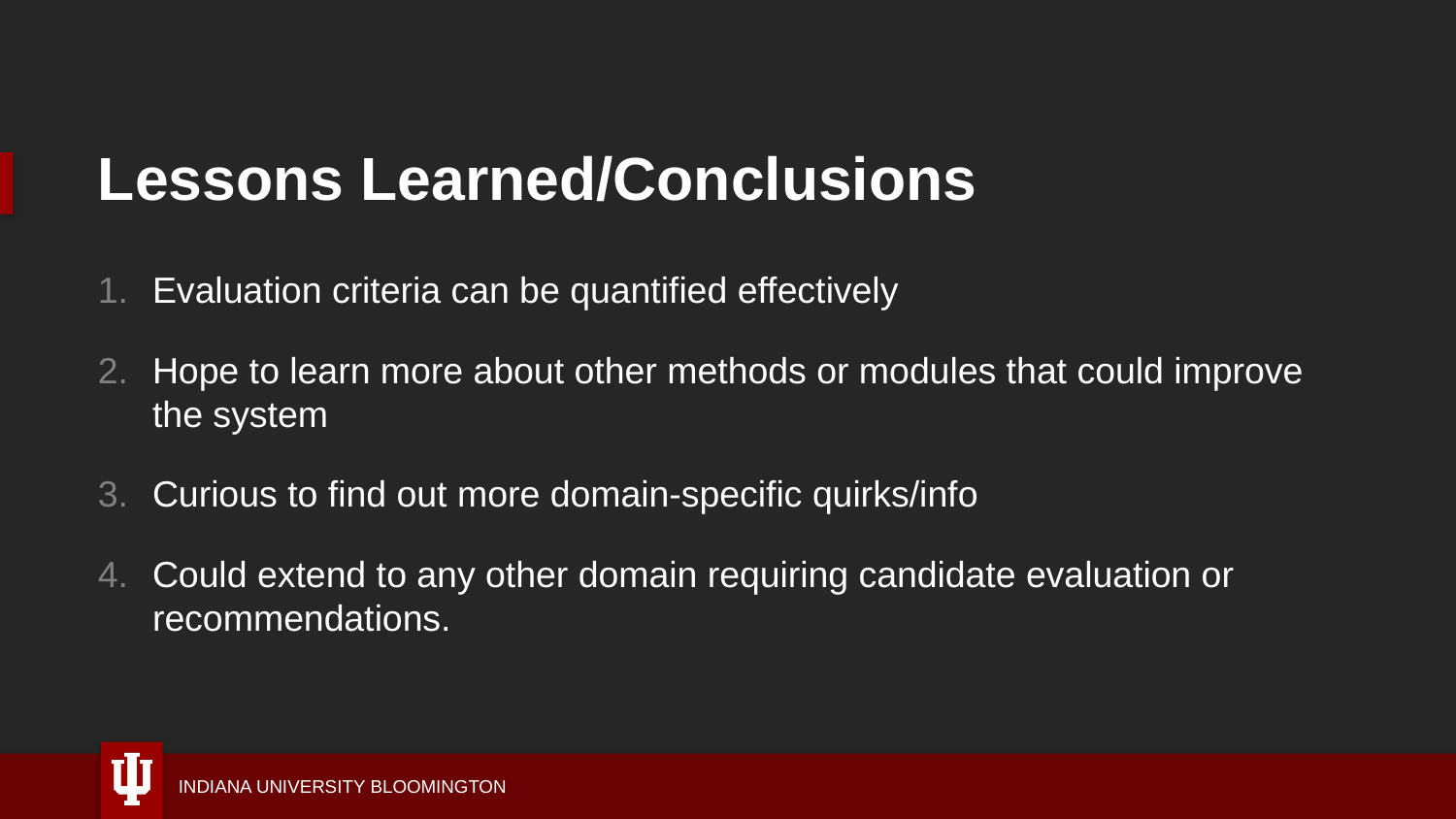

# Lessons Learned/Conclusions
Evaluation criteria can be quantified effectively
Hope to learn more about other methods or modules that could improve the system
Curious to find out more domain-specific quirks/info
Could extend to any other domain requiring candidate evaluation or recommendations.